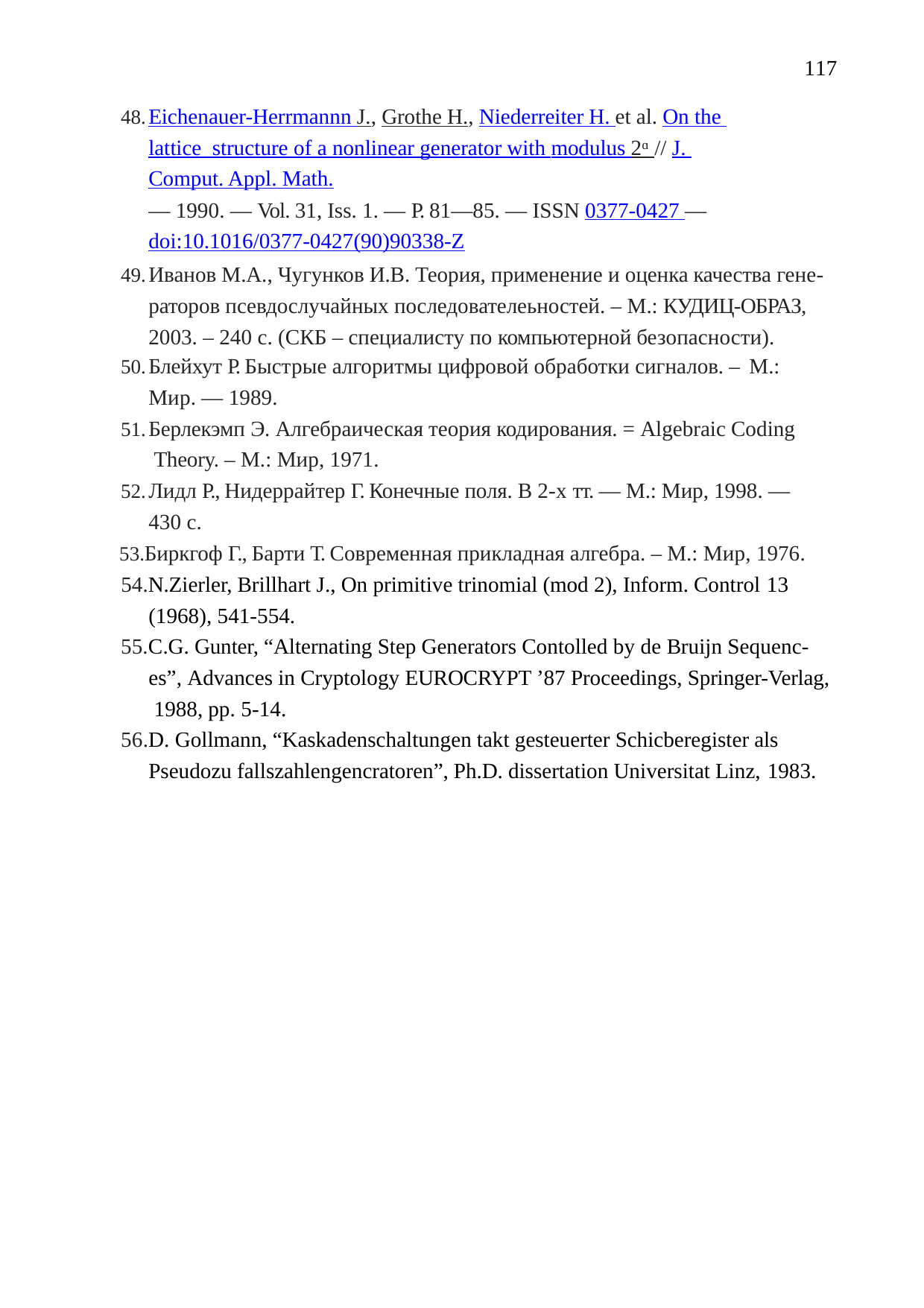

117
Eichenauer-Herrmannn J., Grothe H., Niederreiter H. et al. On the lattice  structure of a nonlinear generator with modulus 2ᵅ // J. Comput. Appl. Math.
— 1990. — Vol. 31, Iss. 1. — P. 81—85. — ISSN 0377-0427 —  doi:10.1016/0377-0427(90)90338-Z
Иванов М.А., Чугунков И.В. Теория, применение и оценка качества гене-  раторов псевдослучайных последователеьностей. – М.: КУДИЦ-ОБРАЗ,  2003. – 240 с. (СКБ – специалисту по компьютерной безопасности).
Блейхут Р. Быстрые алгоритмы цифровой обработки сигналов. – М.:
Мир. — 1989.
Берлекэмп Э. Алгебраическая теория кодирования. = Algebraic Coding  Theory. – М.: Мир, 1971.
Лидл Р., Нидеррайтер Г. Конечные поля. В 2-х тт. — М.: Мир, 1998. —  430 с.
Биркгоф Г., Барти Т. Современная прикладная алгебра. – М.: Мир, 1976.  54.N.Zierler, Brillhart J., On primitive trinomial (mod 2), Inform. Control 13
(1968), 541-554.
55.C.G. Gunter, “Alternating Step Generators Contolled by de Bruijn Sequenc-  es”, Advances in Cryptology EUROCRYPT ’87 Proceedings, Springer-Verlag,  1988, pp. 5-14.
56.D. Gollmann, “Kaskadenschaltungen takt gesteuerter Schicberegister als  Pseudozu fallszahlengencratoren”, Ph.D. dissertation Universitat Linz, 1983.